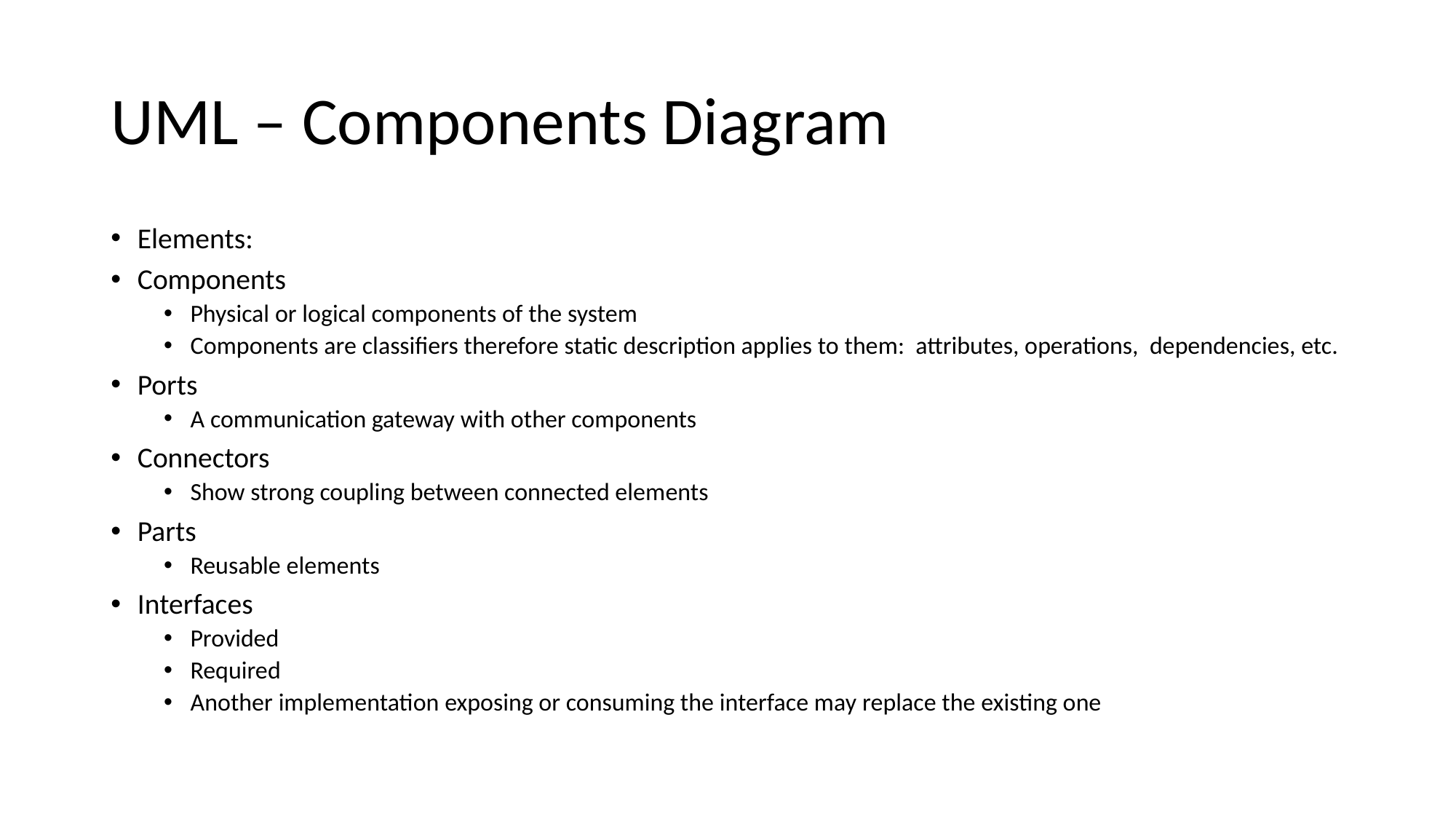

# UML – Components Diagram
Elements:
Components
Physical or logical components of the system
Components are classifiers therefore static description applies to them:  attributes, operations,  dependencies, etc.
Ports
A communication gateway with other components
Connectors
Show strong coupling between connected elements
Parts
Reusable elements
Interfaces
Provided
Required
Another implementation exposing or consuming the interface may replace the existing one